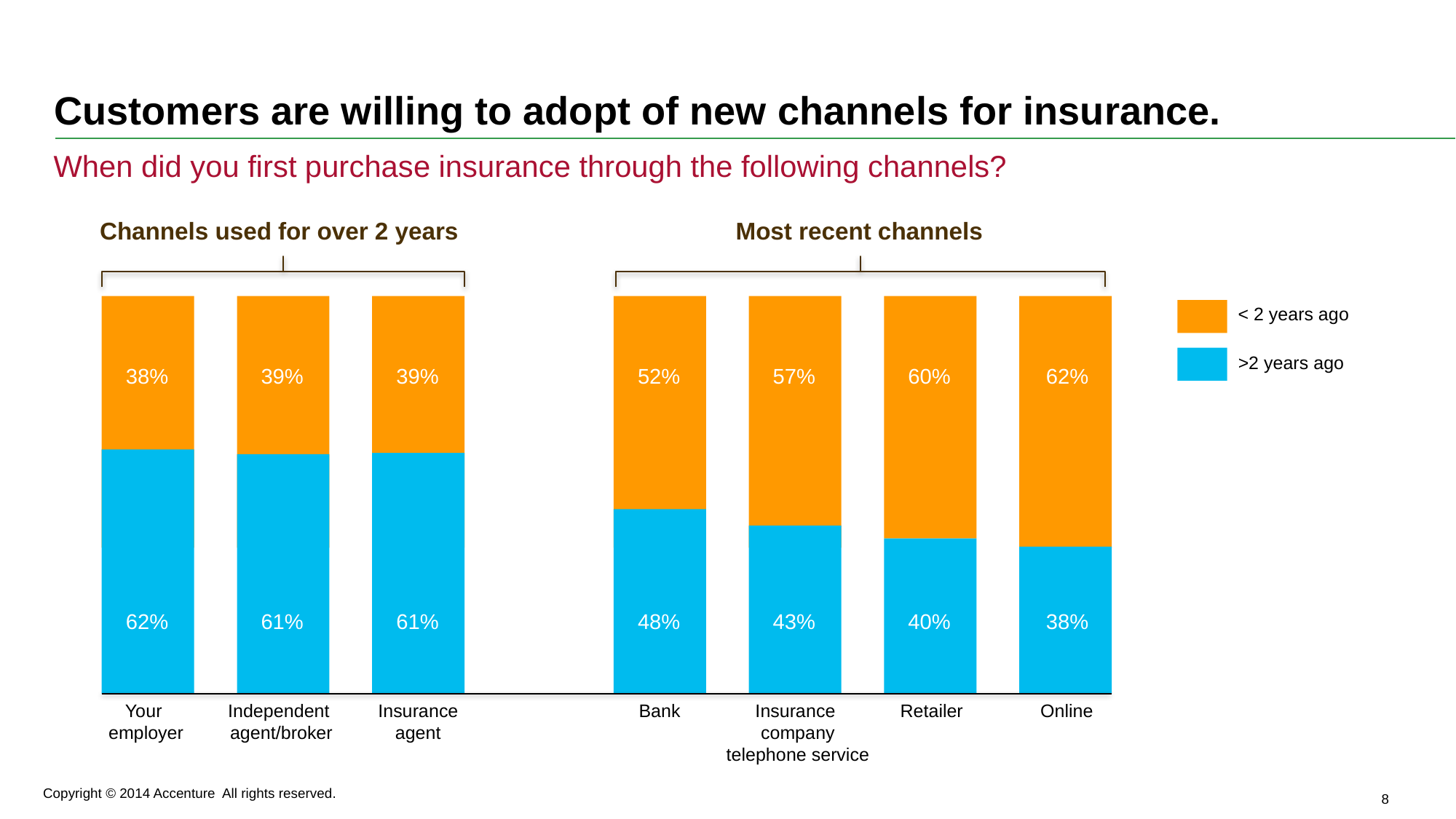

# Customers are willing to adopt of new channels for insurance.
When did you first purchase insurance through the following channels?

Channels used for over 2 years
Most recent channels

38%
39%
39%
52%
57%
60%
62%

62%
61%
61%
48%
43%
40%
38%
Your
employer
Independent
agent/broker
Insurance
agent
Bank
Insurance
company
telephone service
Retailer
Online
< 2 years ago

>2 years ago

Copyright © 2014 Accenture  All rights reserved.
8